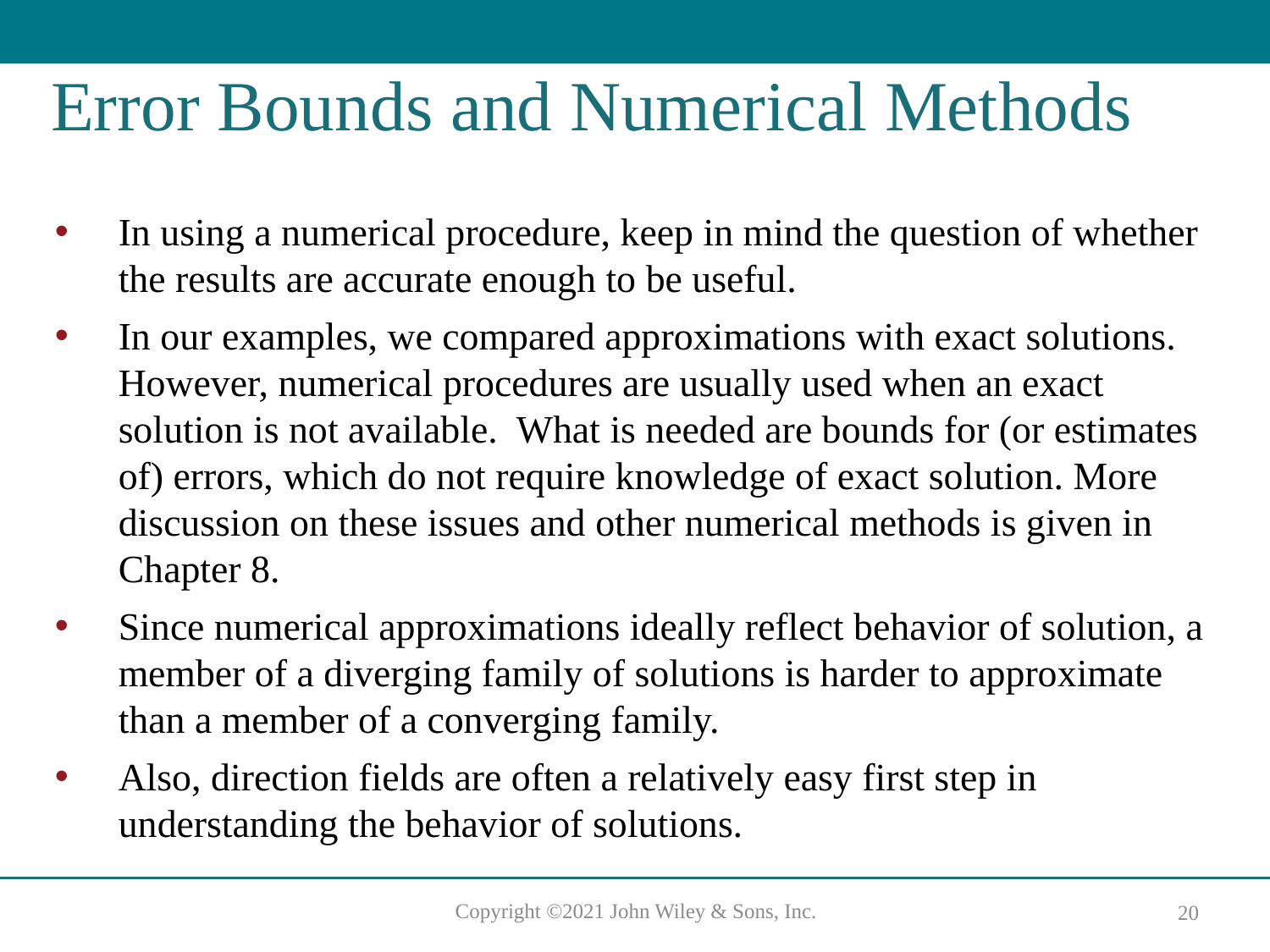

# Error Bounds and Numerical Methods
In using a numerical procedure, keep in mind the question of whether the results are accurate enough to be useful.
In our examples, we compared approximations with exact solutions.  However, numerical procedures are usually used when an exact solution is not available.  What is needed are bounds for (or estimates of) errors, which do not require knowledge of exact solution. More discussion on these issues and other numerical methods is given in Chapter 8.
Since numerical approximations ideally reflect behavior of solution, a member of a diverging family of solutions is harder to approximate than a member of a converging family.
Also, direction fields are often a relatively easy first step in understanding the behavior of solutions.